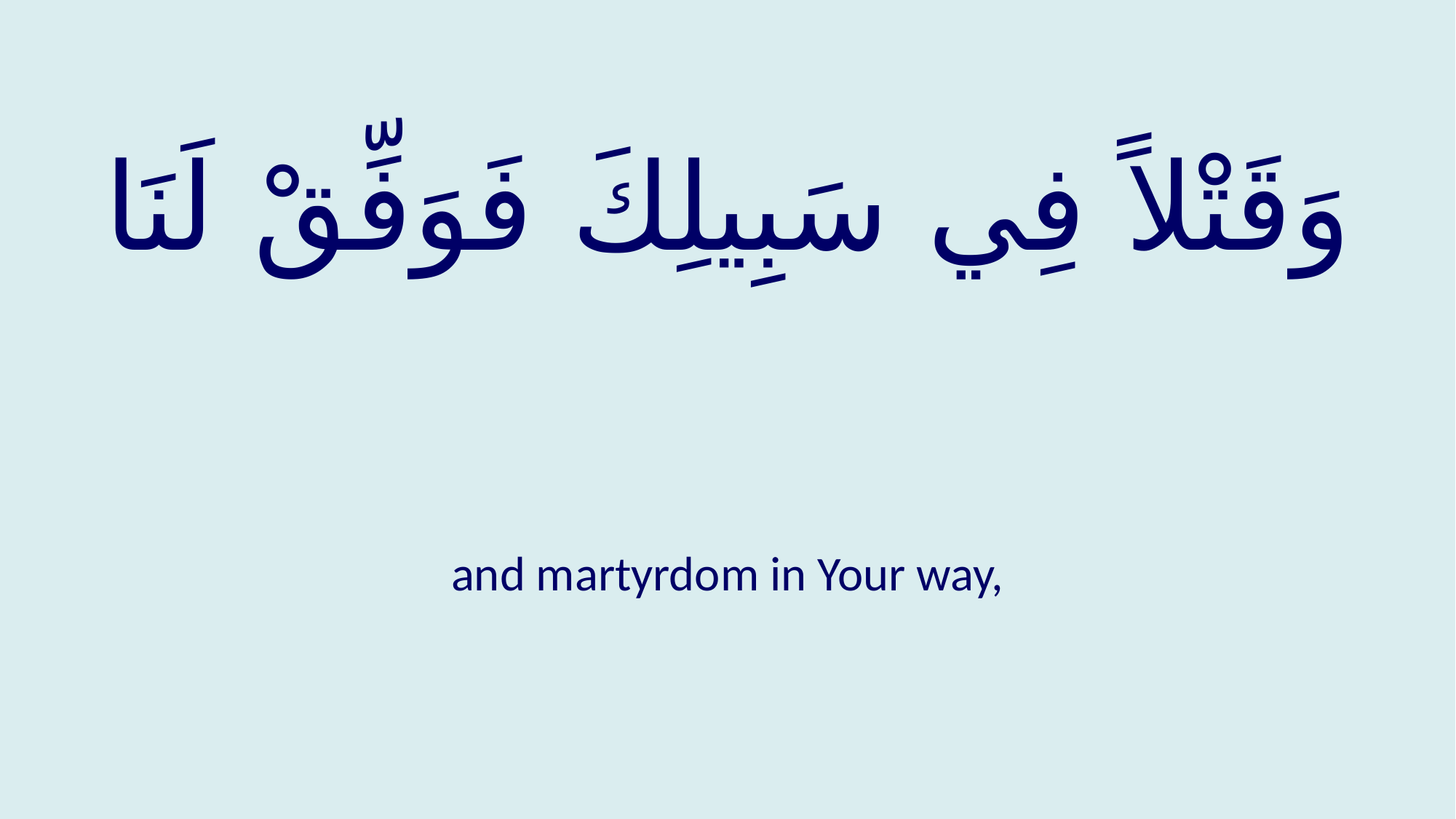

# وَقَتْلاً فِي سَبِيلِكَ فَوَفِّقْ لَنَا
and martyrdom in Your way,